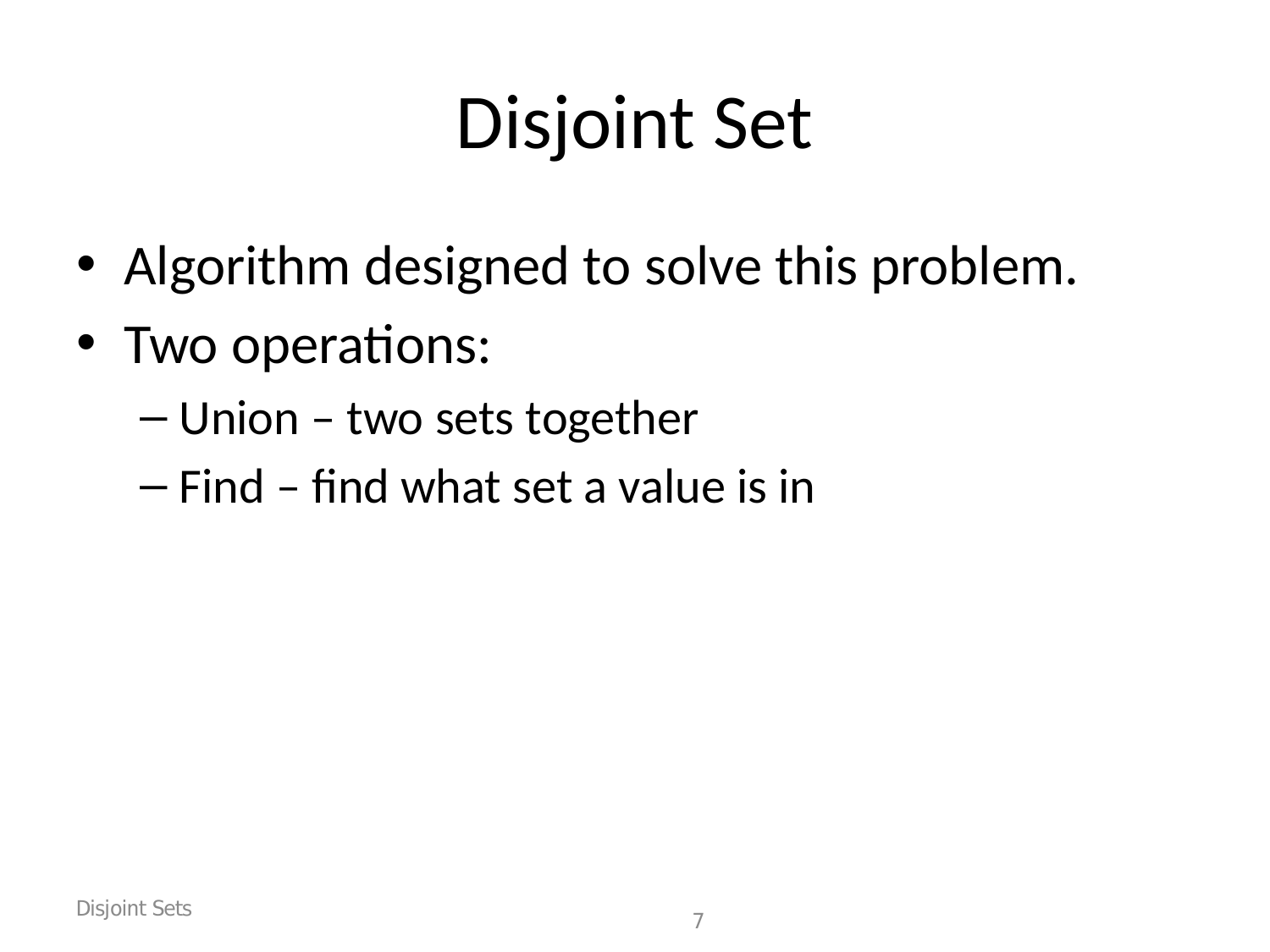

# Disjoint Set
Algorithm designed to solve this problem.
Two operations:
Union – two sets together
Find – find what set a value is in
Disjoint Sets
			7